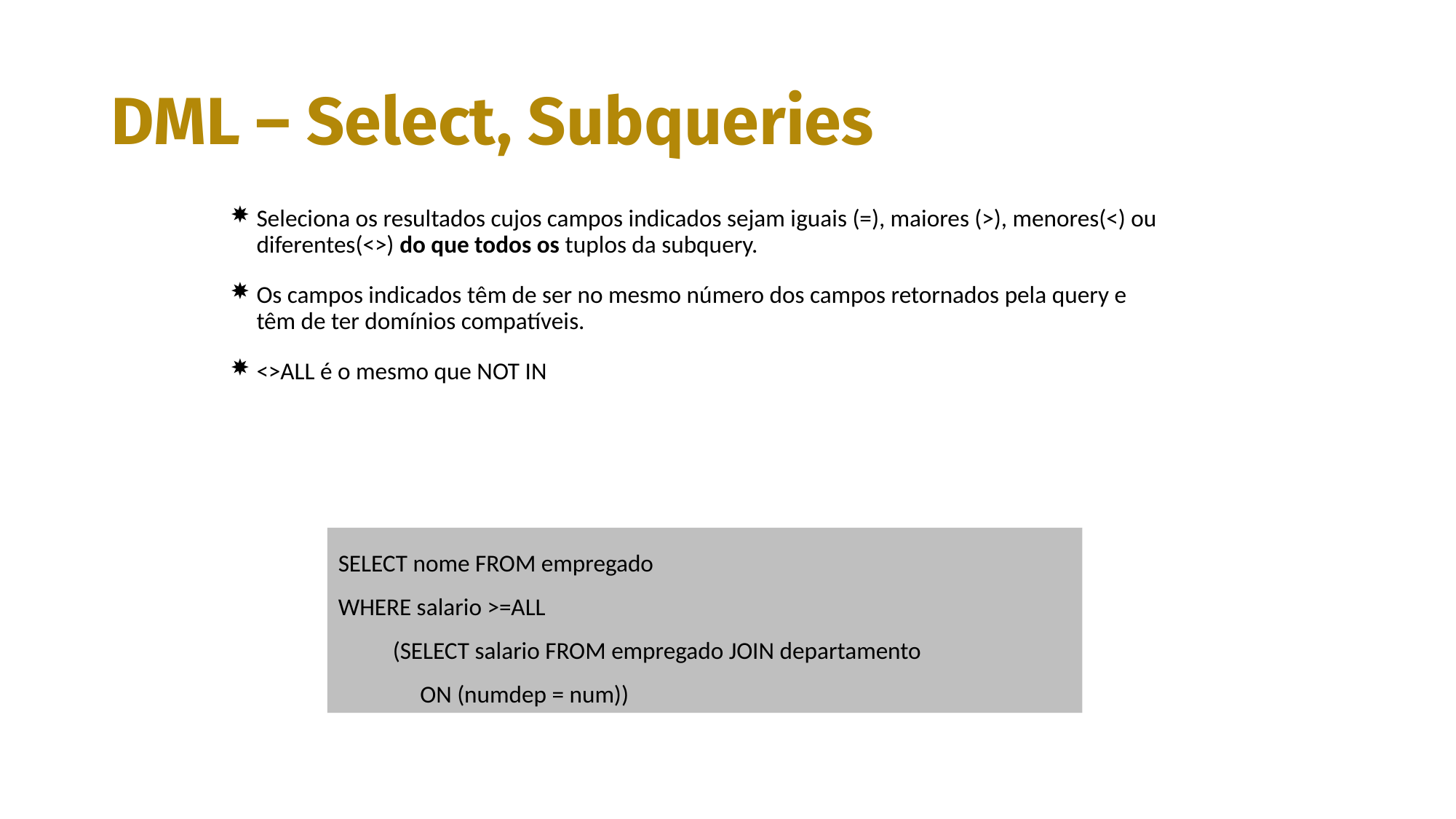

# DML – Select, Subqueries
Seleciona os resultados cujos campos indicados sejam iguais (=), maiores (>), menores(<) ou diferentes(<>) do que todos os tuplos da subquery.
Os campos indicados têm de ser no mesmo número dos campos retornados pela query e têm de ter domínios compatíveis.
<>ALL é o mesmo que NOT IN

SELECT nome FROM empregado
WHERE salario >=ALL
(SELECT salario FROM empregado JOIN departamento
     ON (numdep = num))